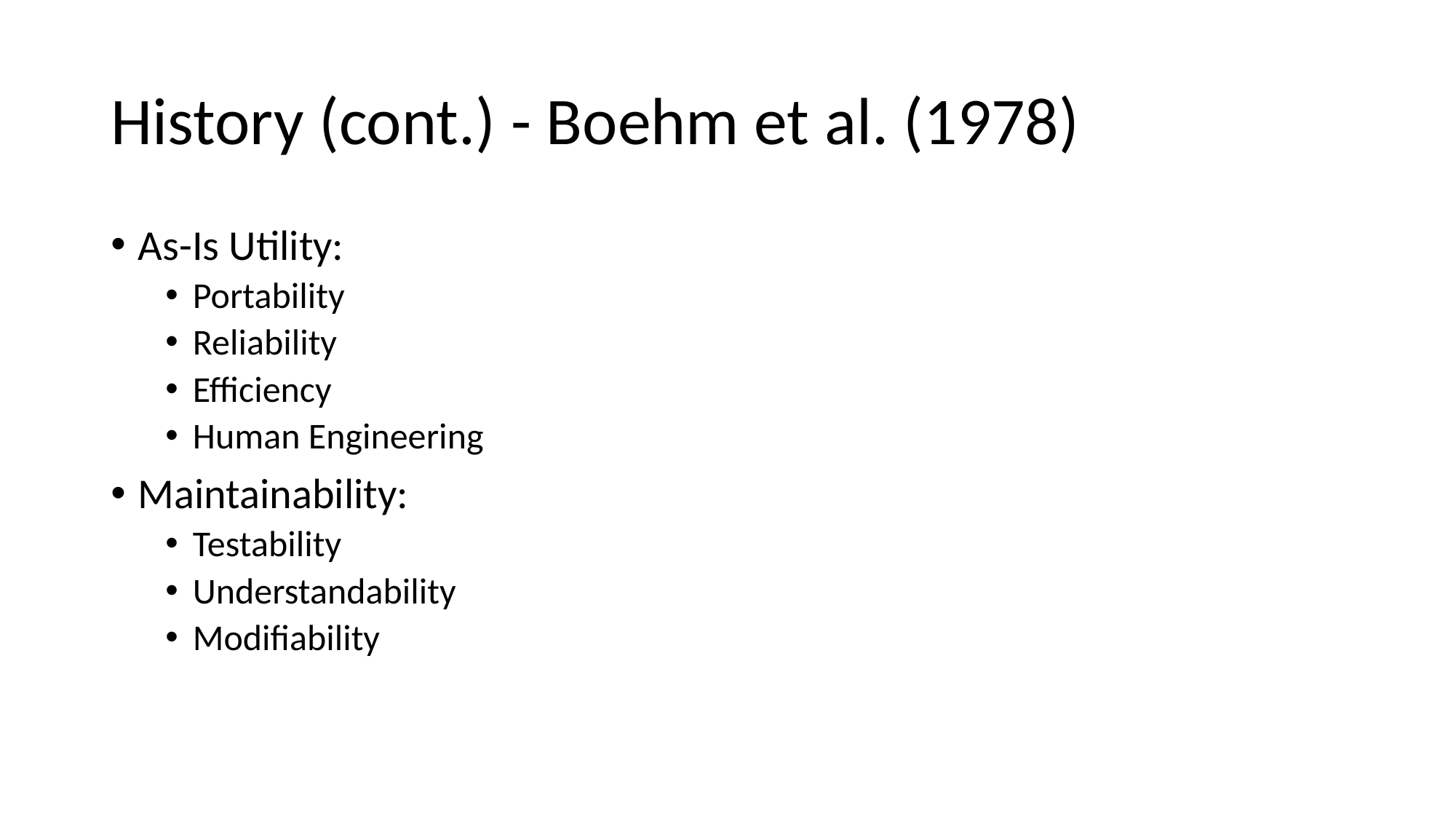

# History (cont.) - Boehm et al. (1978)
As-Is Utility:
Portability
Reliability
Efficiency
Human Engineering
Maintainability:
Testability
Understandability
Modifiability